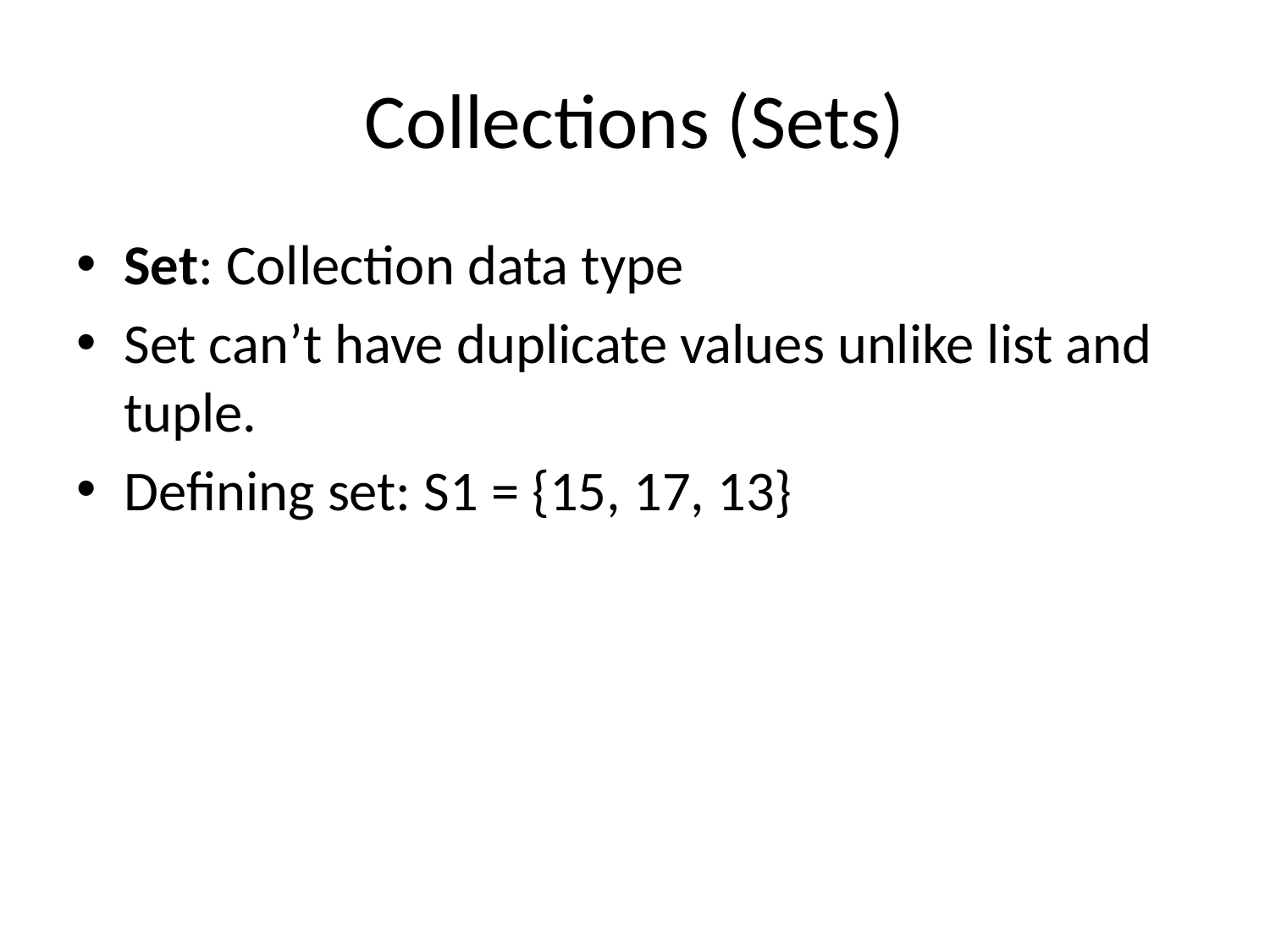

# Collections (Sets)
Set: Collection data type
Set can’t have duplicate values unlike list and tuple.
Defining set: S1 = {15, 17, 13}